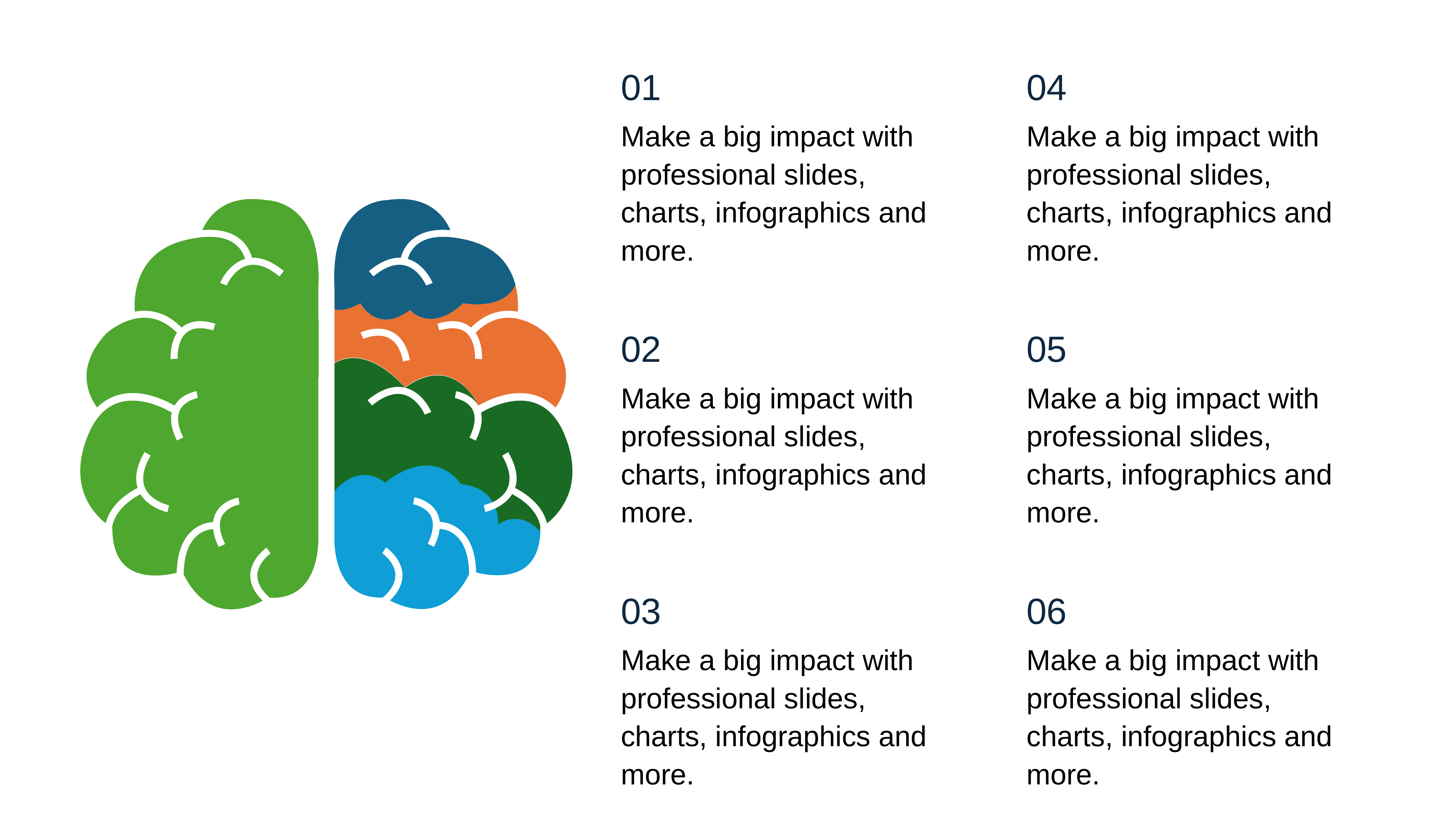

01
04
Make a big impact with professional slides, charts, infographics and more.
Make a big impact with professional slides, charts, infographics and more.

02
05

Make a big impact with professional slides, charts, infographics and more.
Make a big impact with professional slides, charts, infographics and more.

03
06
Make a big impact with professional slides, charts, infographics and more.
Make a big impact with professional slides, charts, infographics and more.